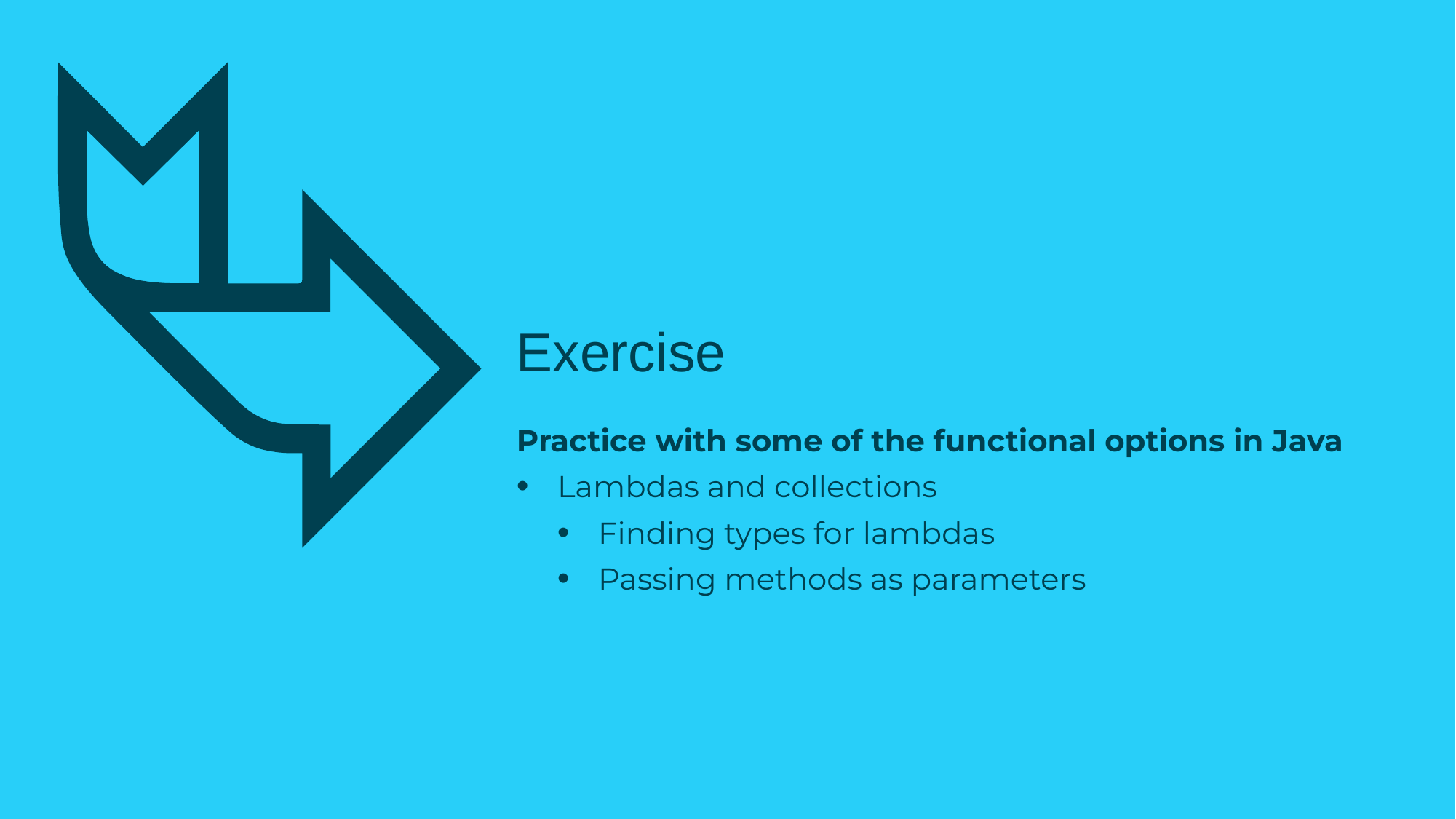

# Exercise
Practice with some of the functional options in Java
Lambdas and collections
Finding types for lambdas
Passing methods as parameters